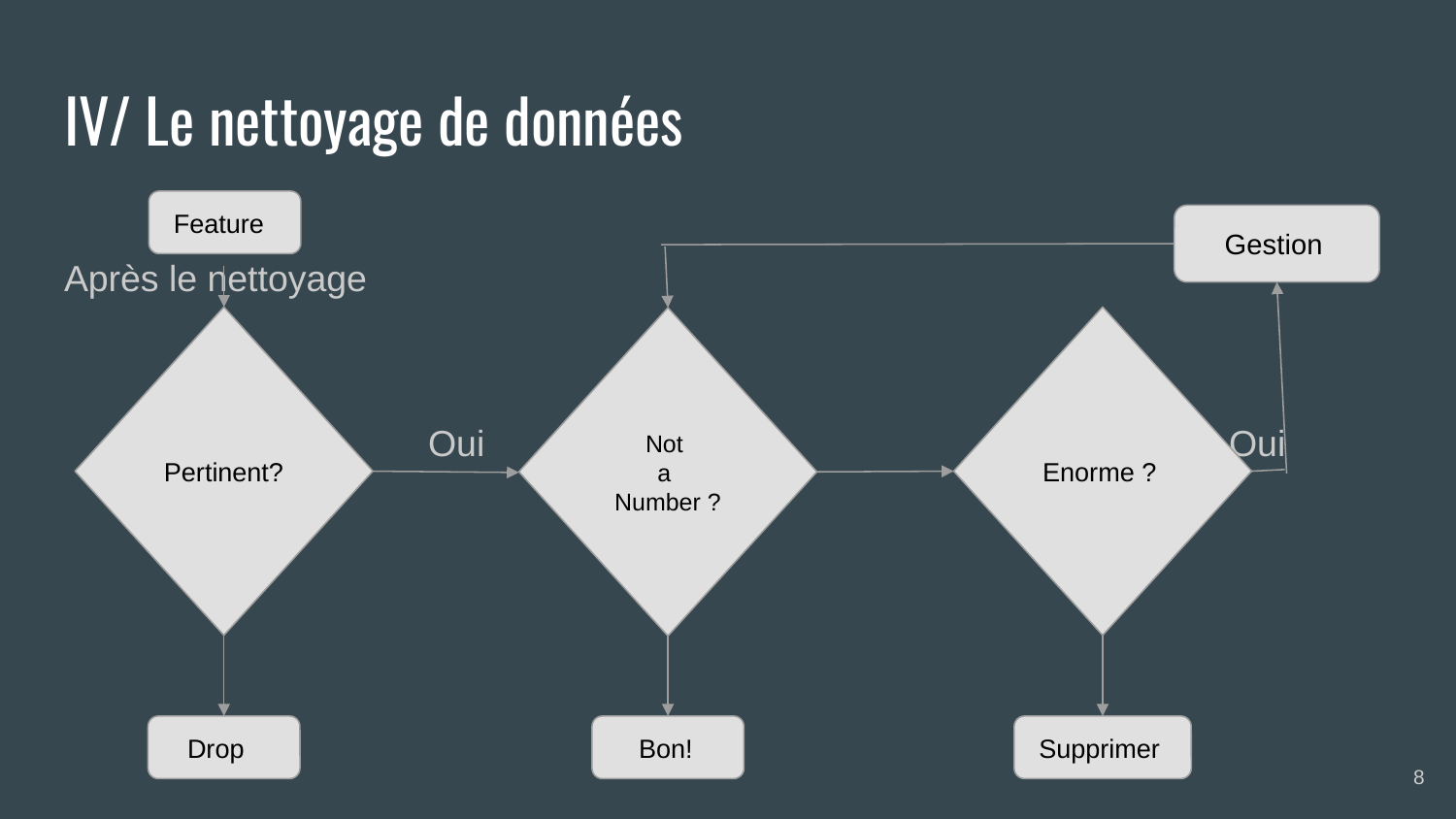

# IV/ Le nettoyage de données

									Après le nettoyage

Oui						Oui						Oui

																		 Non					Non						  Non  (<1%)

 Feature
    Gestion
Pertinent?
Enorme ?
Not
a
Number ?
   Drop
    Bon!
 Supprimer
8